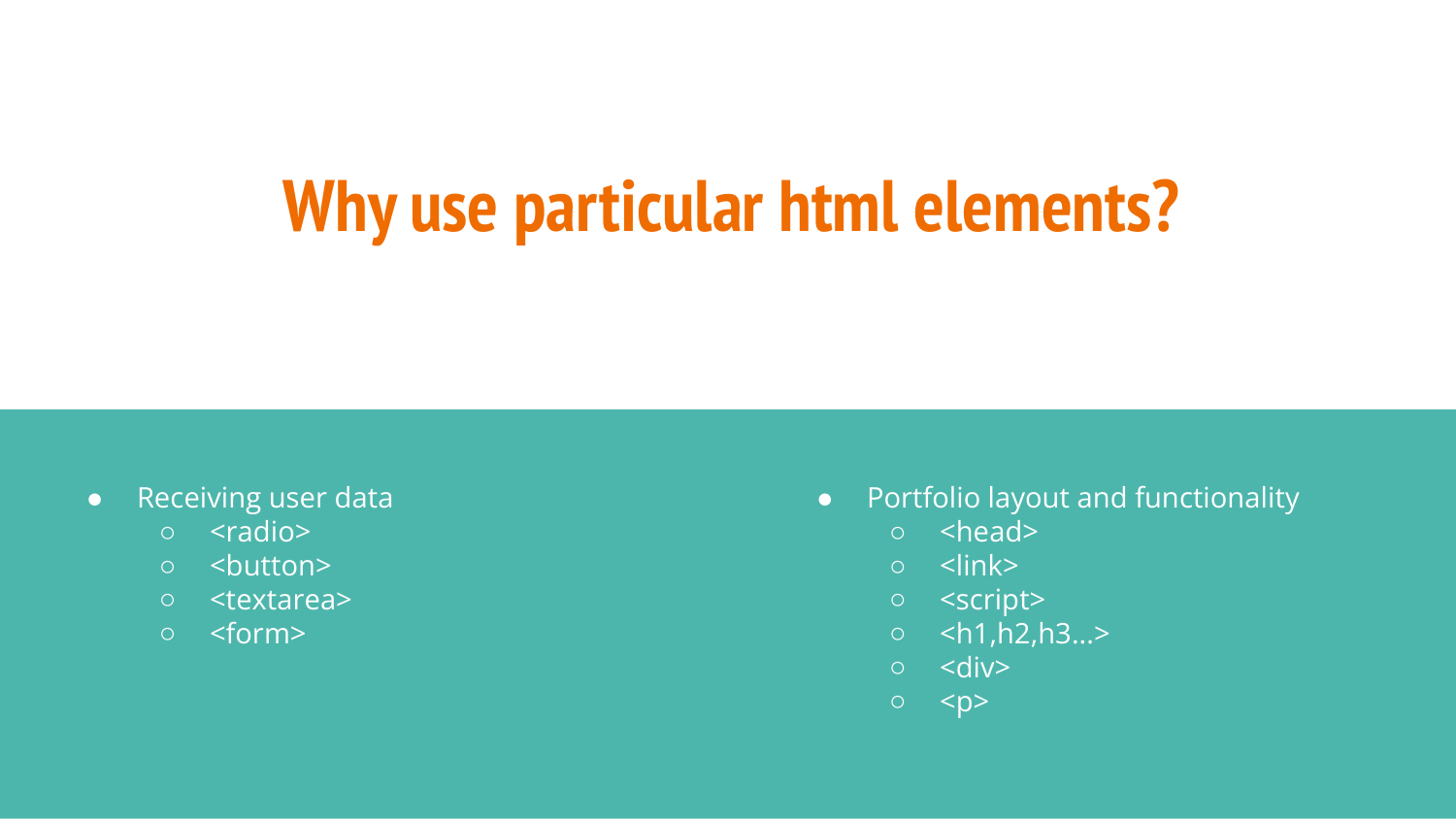

# Why use particular html elements?
Receiving user data
<radio>
<button>
<textarea>
<form>

Portfolio layout and functionality
<head>
<link>
<script>
<h1,h2,h3...>
<div>
<p>